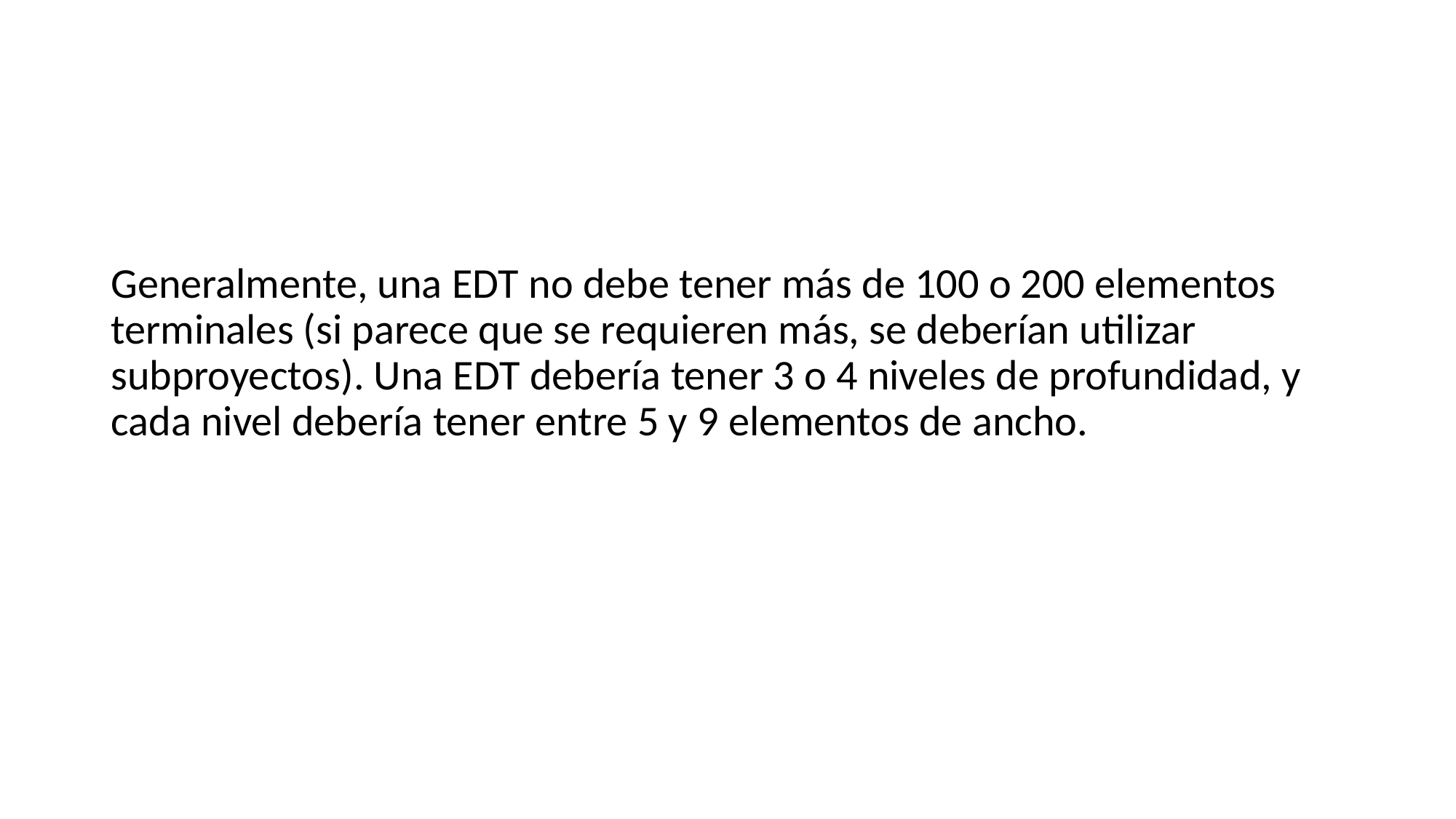

# Generalmente, una EDT no debe tener más de 100 o 200 elementos terminales (si parece que se requieren más, se deberían utilizar subproyectos). Una EDT debería tener 3 o 4 niveles de profundidad, y cada nivel debería tener entre 5 y 9 elementos de ancho.